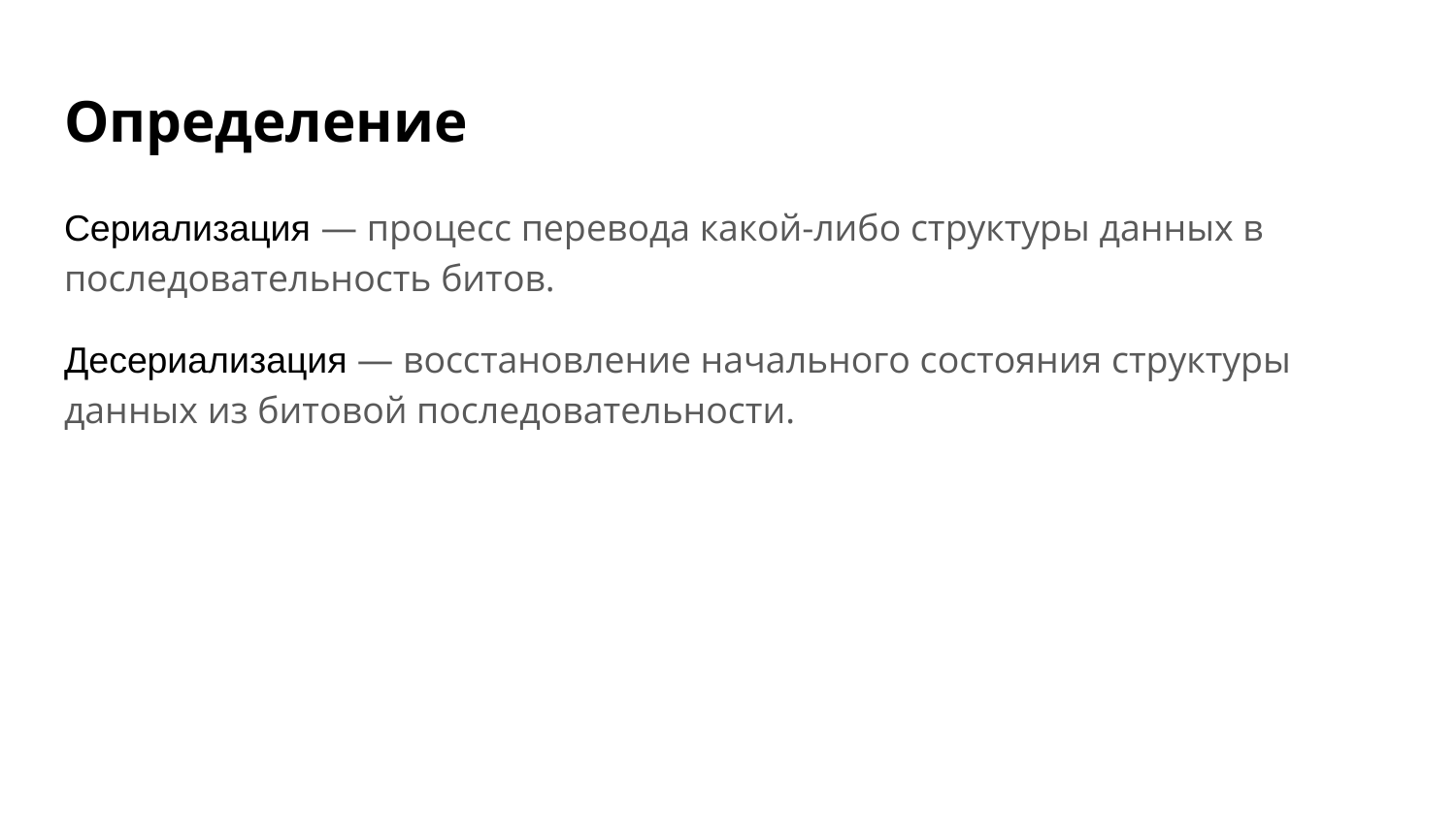

# Определение
Сериализация — процесс перевода какой-либо структуры данных в последовательность битов.
Десериализация — восстановление начального состояния структуры данных из битовой последовательности.